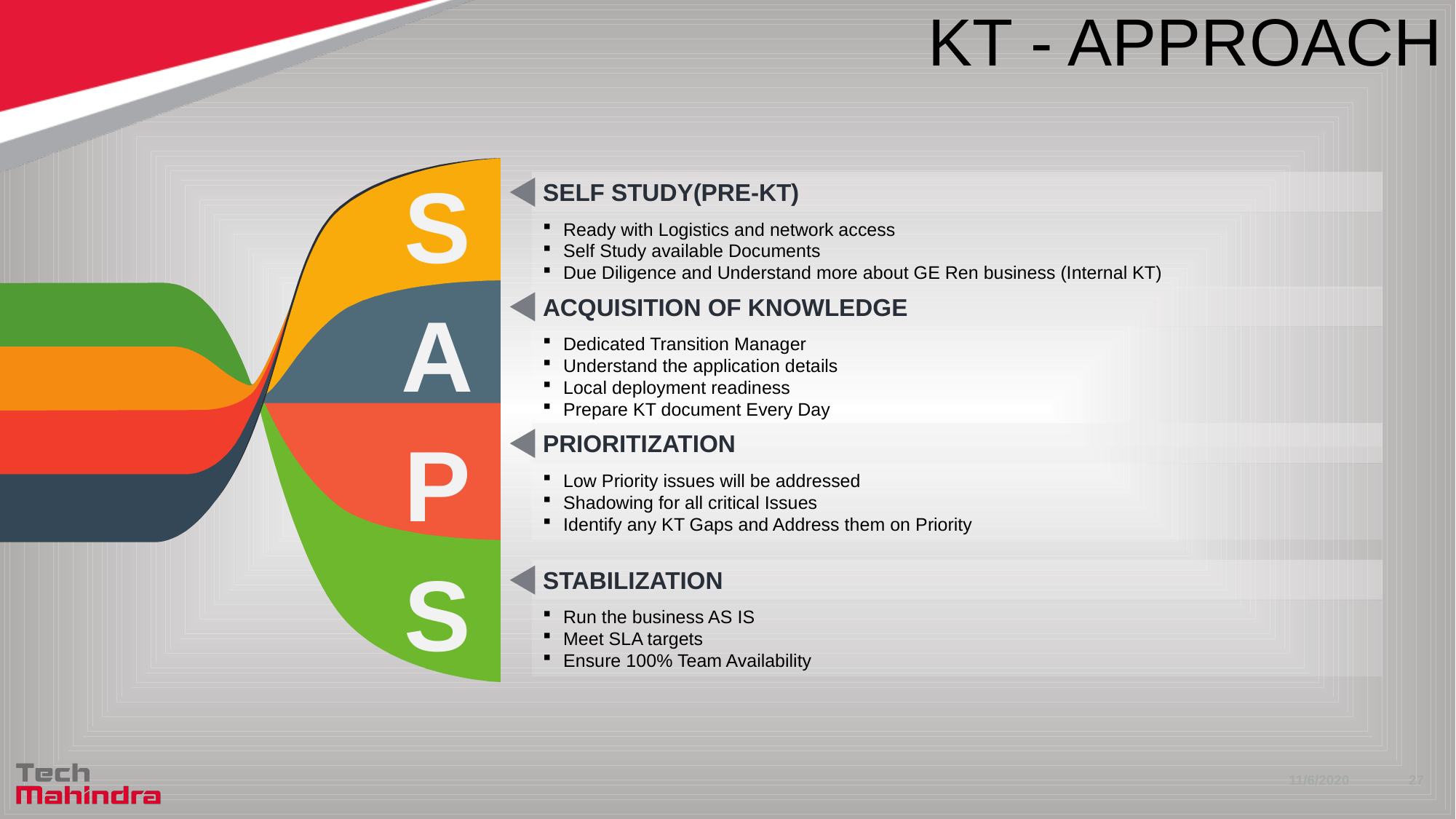

# KT - APPROACH
S

Self Study(Pre-KT)
Ready with Logistics and network access
Self Study available Documents
Due Diligence and Understand more about GE Ren business (Internal KT)

A
Acquisition of Knowledge
Dedicated Transition Manager
Understand the application details
Local deployment readiness
Prepare KT document Every Day

11/6/2020
P
Prioritization
Low Priority issues will be addressed
Shadowing for all critical Issues
Identify any KT Gaps and Address them on Priority

S
Stabilization
Run the business AS IS
Meet SLA targets
Ensure 100% Team Availability

11/6/2020
27